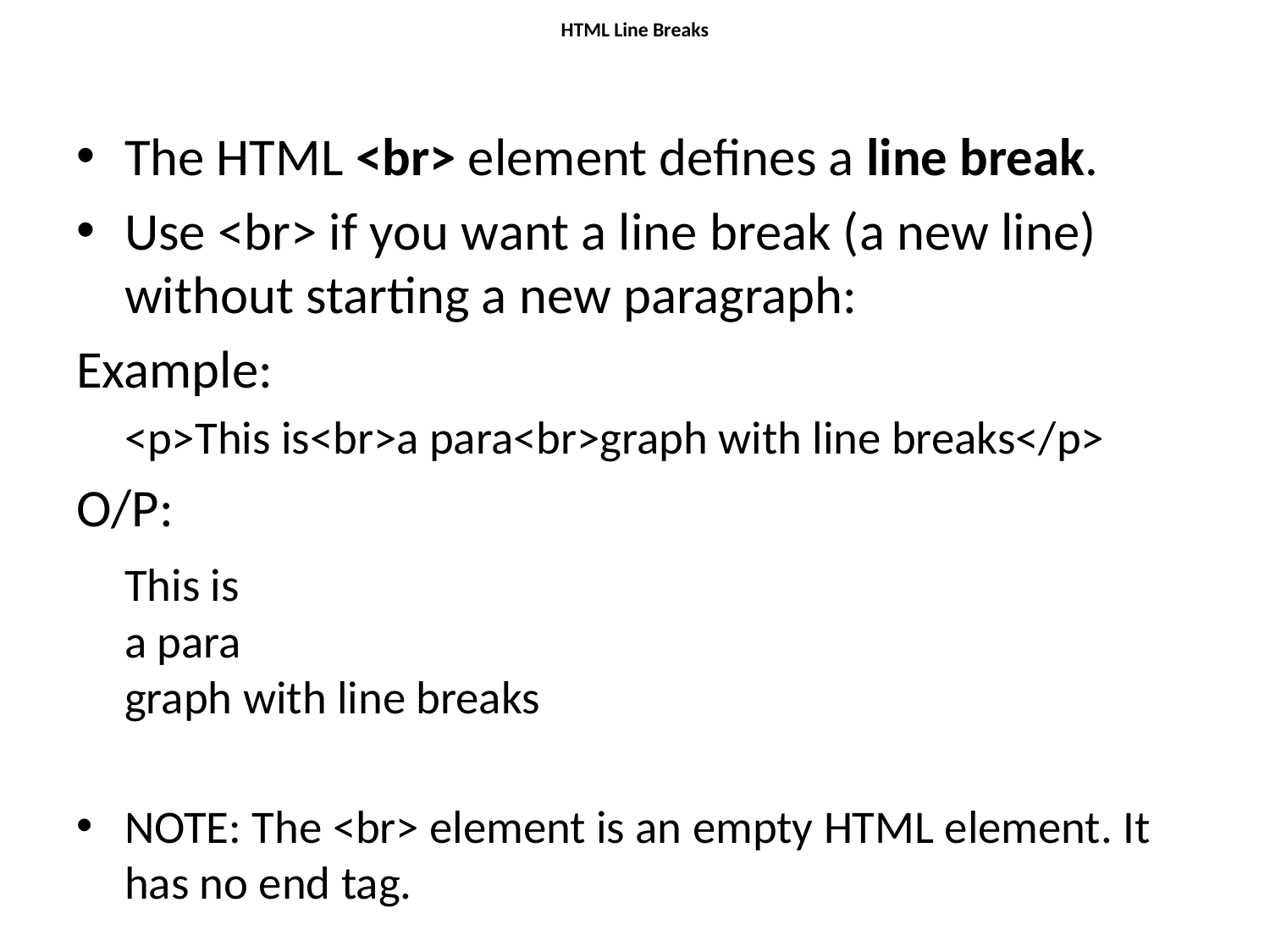

# HTML Line Breaks
The HTML <br> element defines a line break.
Use <br> if you want a line break (a new line) without starting a new paragraph:
Example:
	<p>This is<br>a para<br>graph with line breaks</p>
O/P:
	This is
a para
graph with line breaks

NOTE: The <br> element is an empty HTML element. It has no end tag.